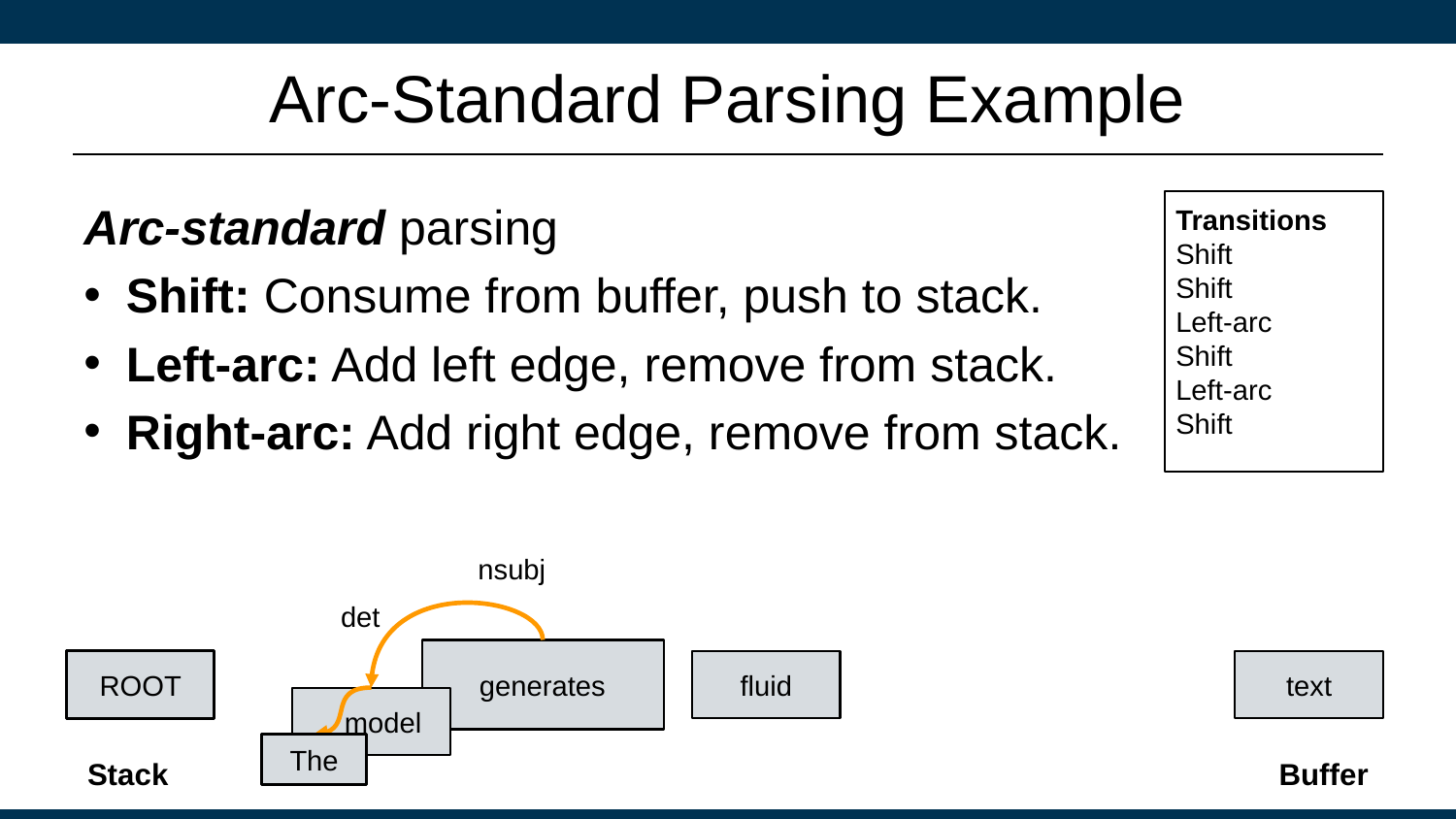

# Arc-Standard Parsing Example
Transitions
Shift
Shift
Left-arc
Shift
Left-arc
Shift
Arc-standard parsing
Shift: Consume from buffer, push to stack.
Left-arc: Add left edge, remove from stack.
Right-arc: Add right edge, remove from stack.
nsubj
det
   model
The
generates
ROOT
fluid
text
Stack
Buffer